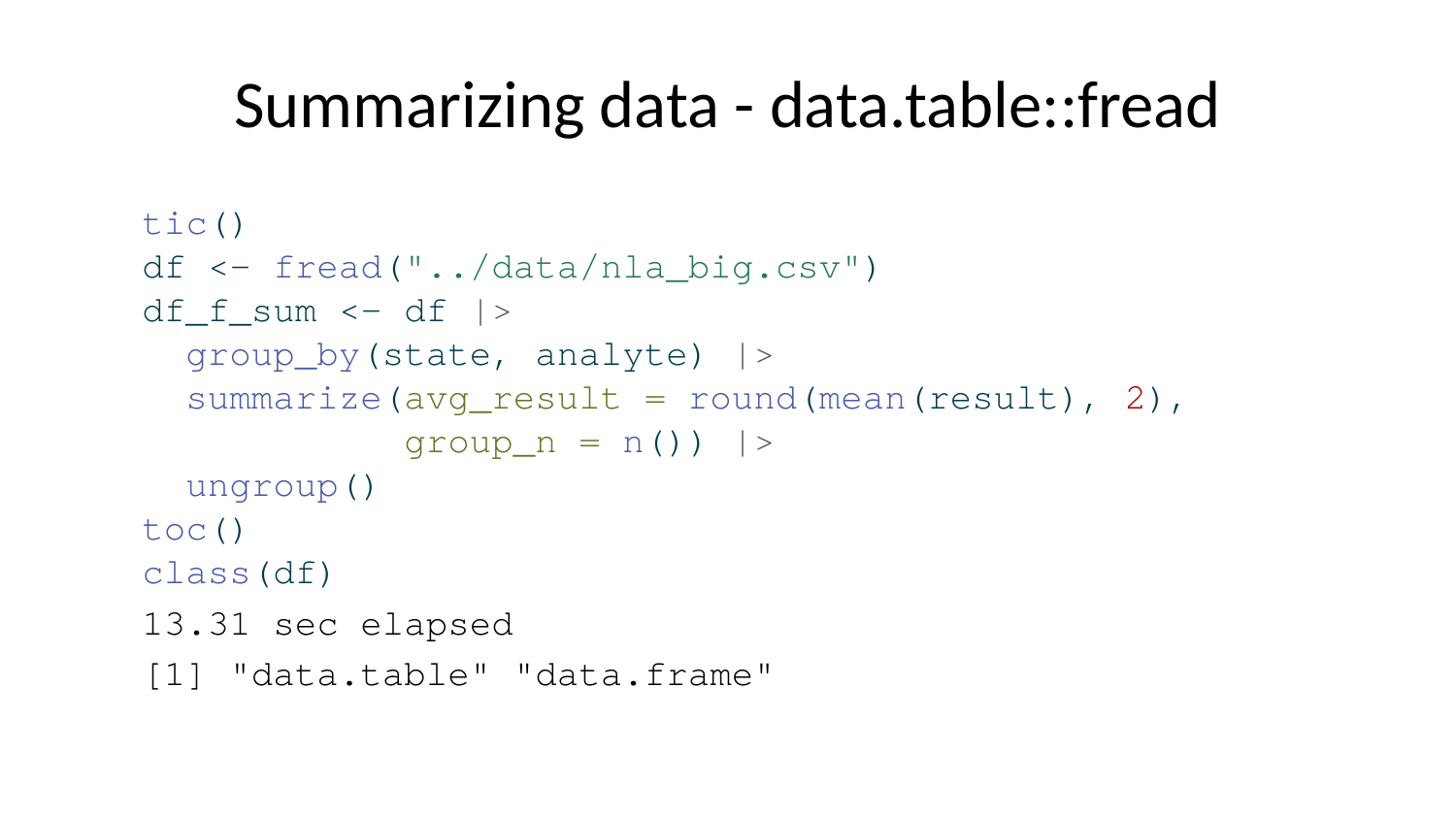

# Summarizing data - data.table::fread
tic()
df <- fread("../data/nla_big.csv")
df_f_sum <- df |>
  group_by(state, analyte) |>
  summarize(avg_result = round(mean(result), 2),
            group_n = n()) |>
  ungroup()
toc()
class(df)
13.31 sec elapsed
[1] "data.table" "data.frame"